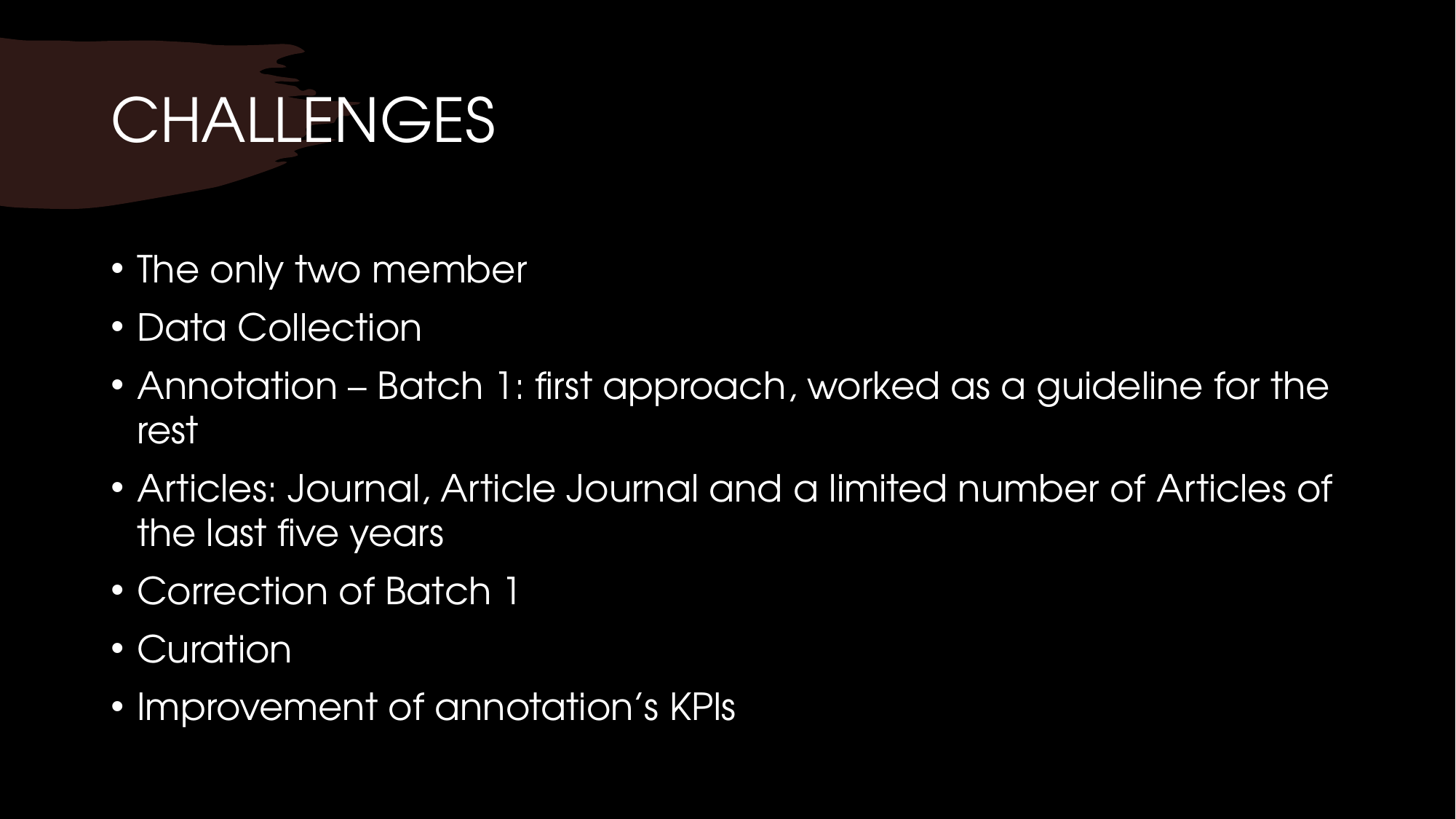

# CHALLENGES
The only two member
Data Collection
Annotation – Batch 1: first approach, worked as a guideline for the rest
Articles: Journal, Article Journal and a limited number of Articles of the last five years
Correction of Batch 1
Curation
Improvement of annotation’s KPIs